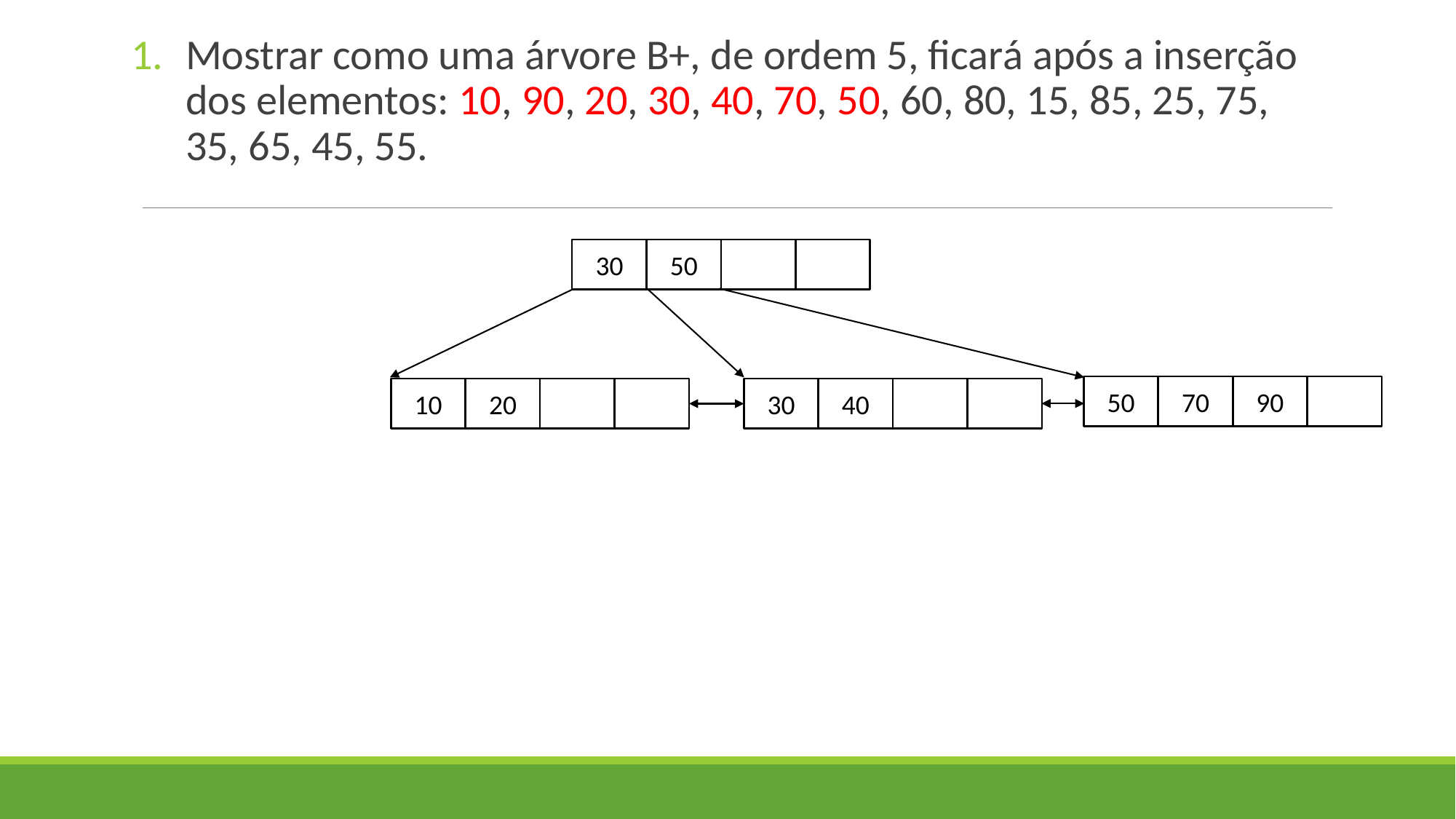

Mostrar como uma árvore B+, de ordem 5, ficará após a inserção dos elementos: 10, 90, 20, 30, 40, 70, 50, 60, 80, 15, 85, 25, 75, 35, 65, 45, 55.

30
50

50
70
90

10
20

30
40